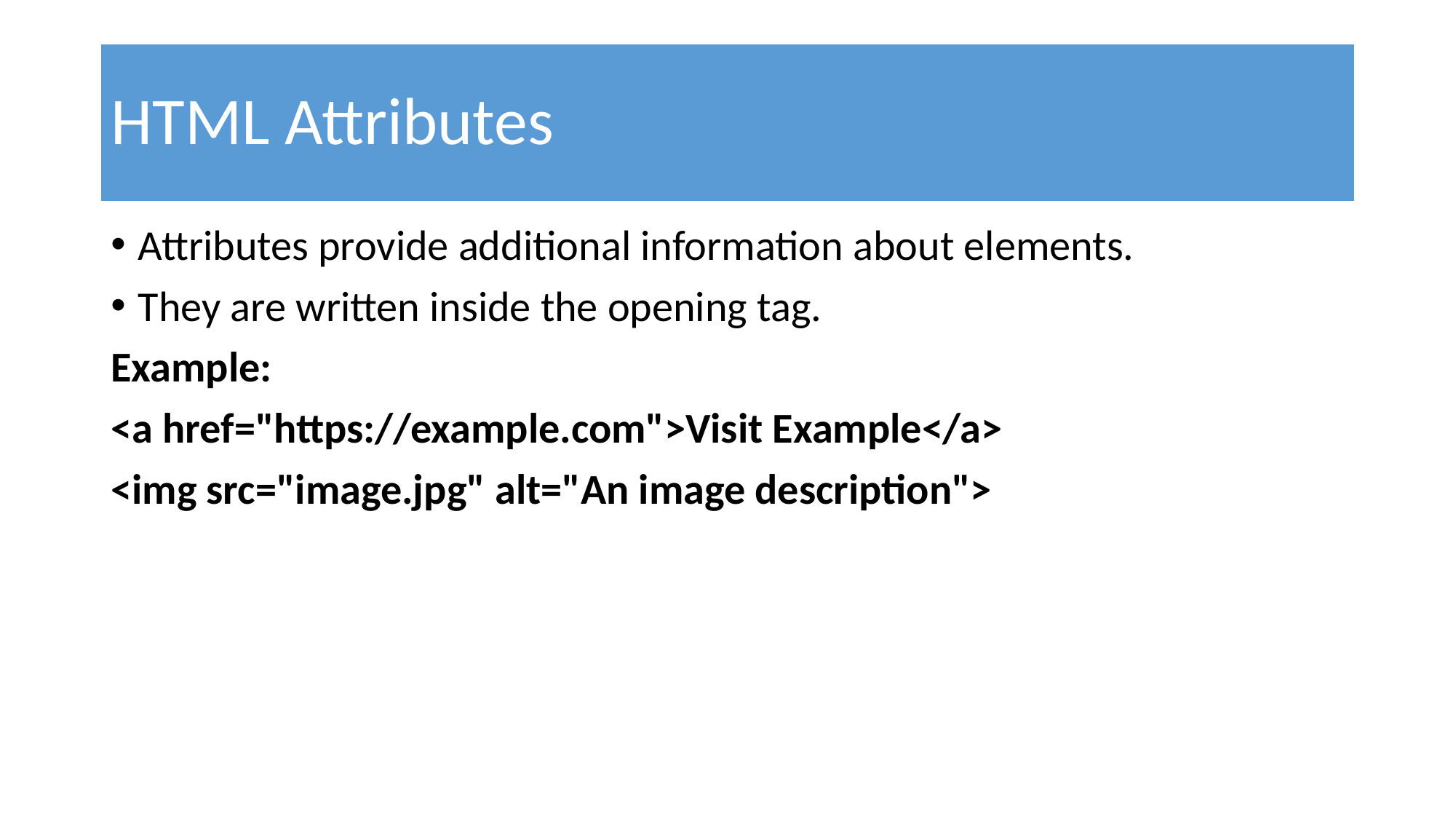

# HTML Attributes
Attributes provide additional information about elements.
They are written inside the opening tag.
Example:
<a href="https://example.com">Visit Example</a>
<img src="image.jpg" alt="An image description">